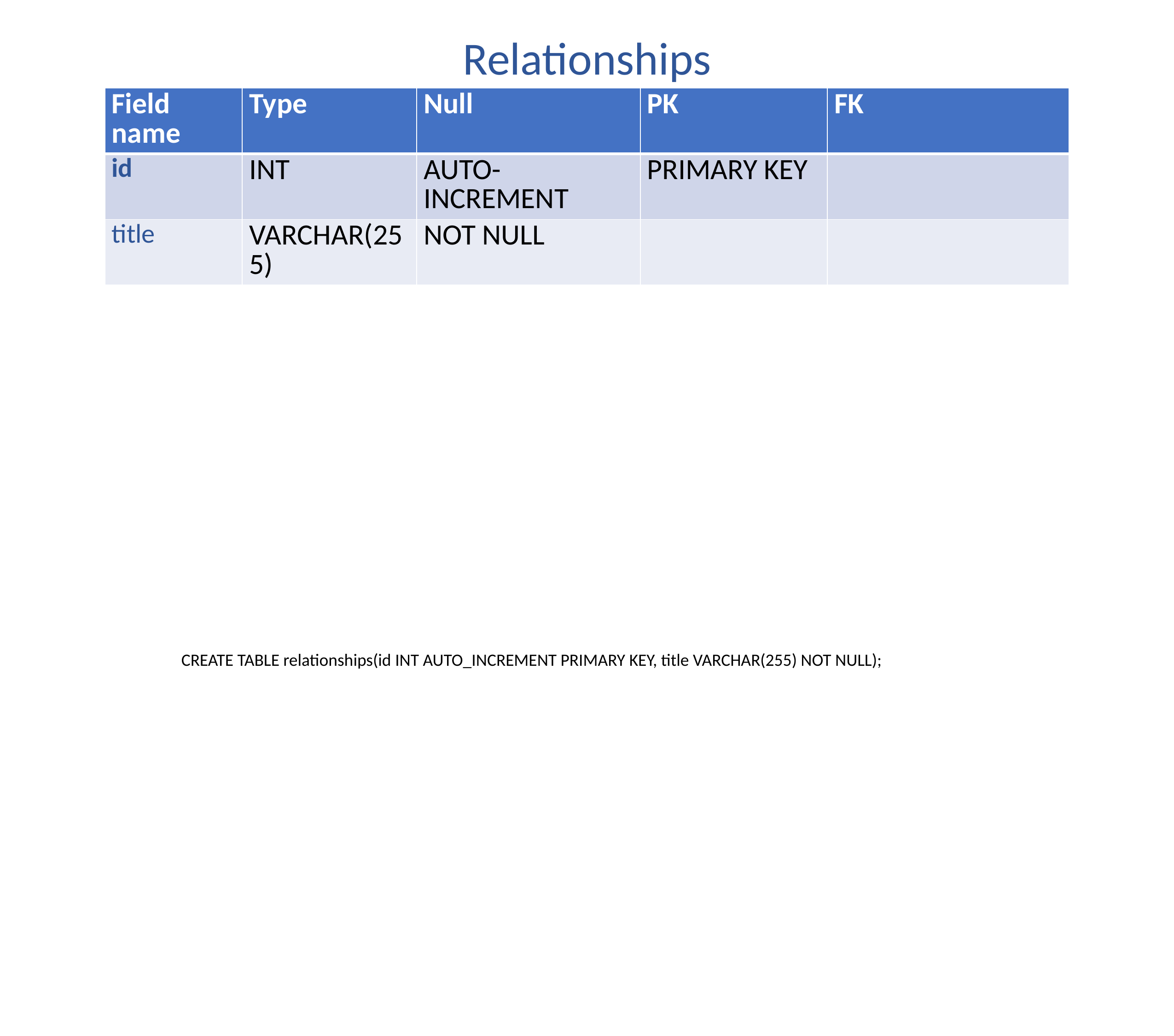

Relationships
| Field name | Type | Null | PK | FK |
| --- | --- | --- | --- | --- |
| id | INT | AUTO-INCREMENT | PRIMARY KEY |  |
| title | VARCHAR(255) | NOT NULL |  |  |
CREATE TABLE relationships(id INT AUTO_INCREMENT PRIMARY KEY, title VARCHAR(255) NOT NULL);